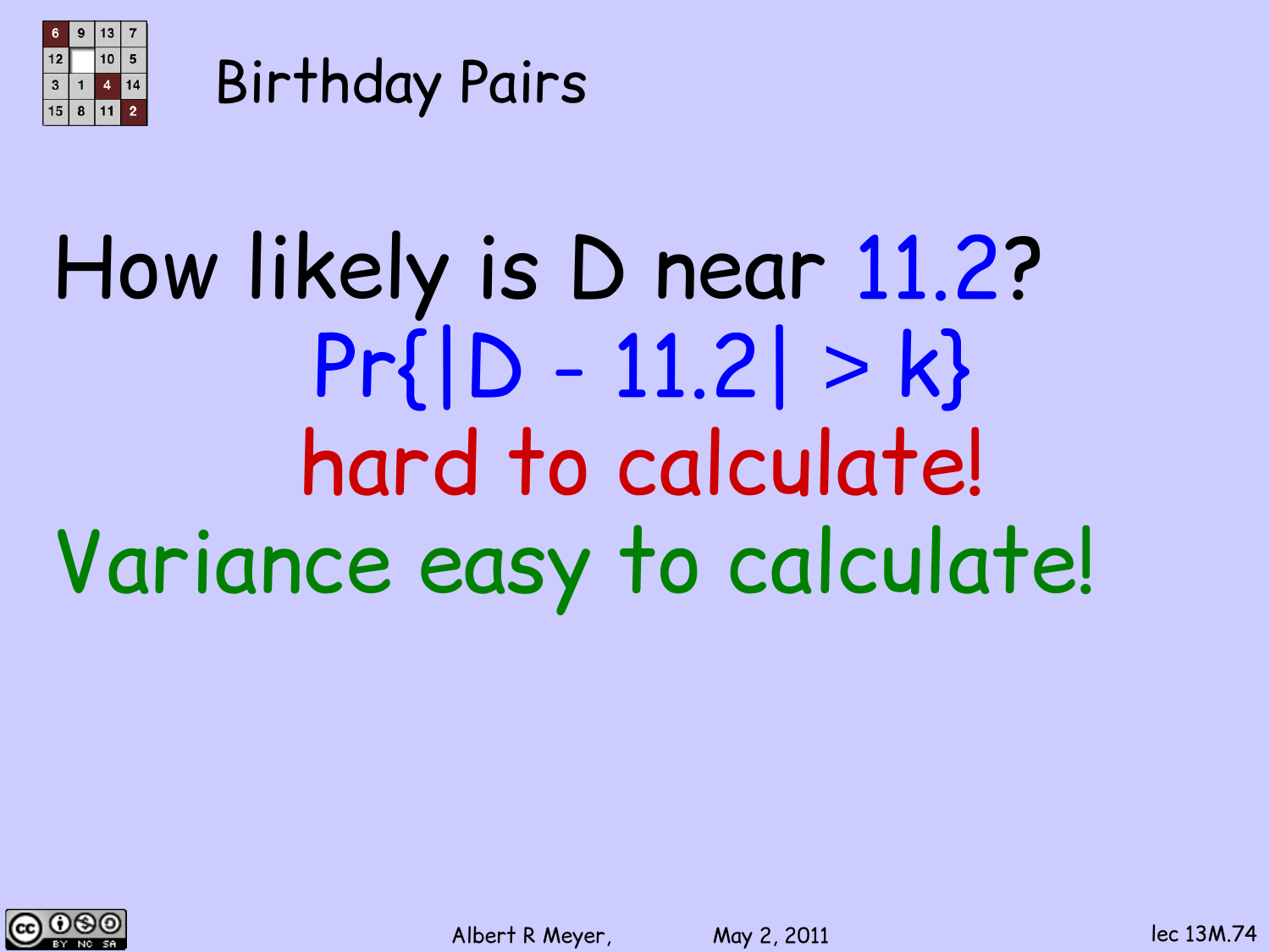

# Birthday Pairs
How likely is D near 11.2?
Pr{|D - 11.2| > k}
hard to calculate!
Variance easy to calculate!